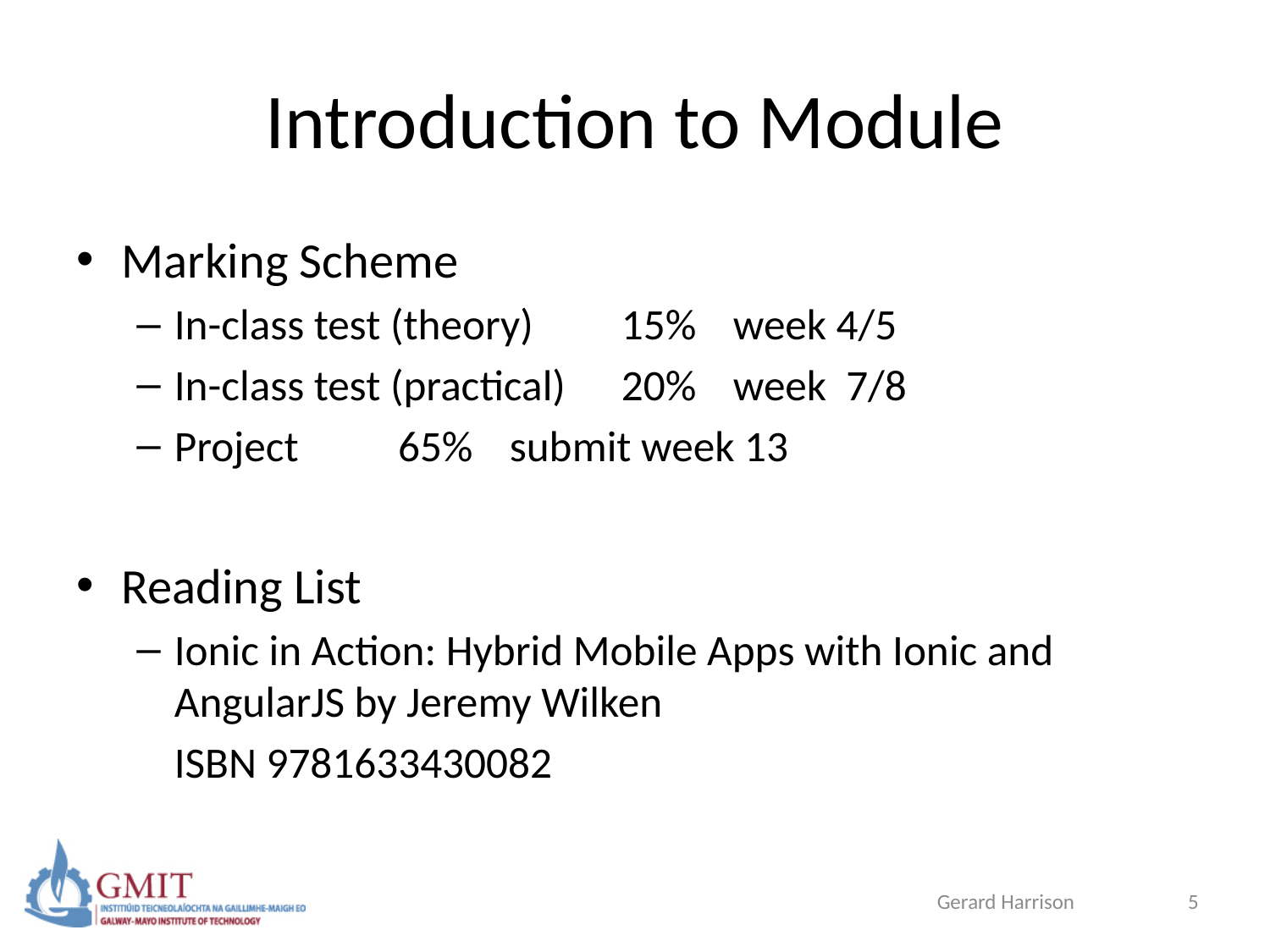

# Introduction to Module
Marking Scheme
In-class test (theory) 		15%	week 4/5
In-class test (practical)	20%	week  7/8
Project				65%	submit week 13

Reading List
Ionic in Action: Hybrid Mobile Apps with Ionic and AngularJS by Jeremy Wilken
	ISBN 9781633430082
Gerard Harrison
5